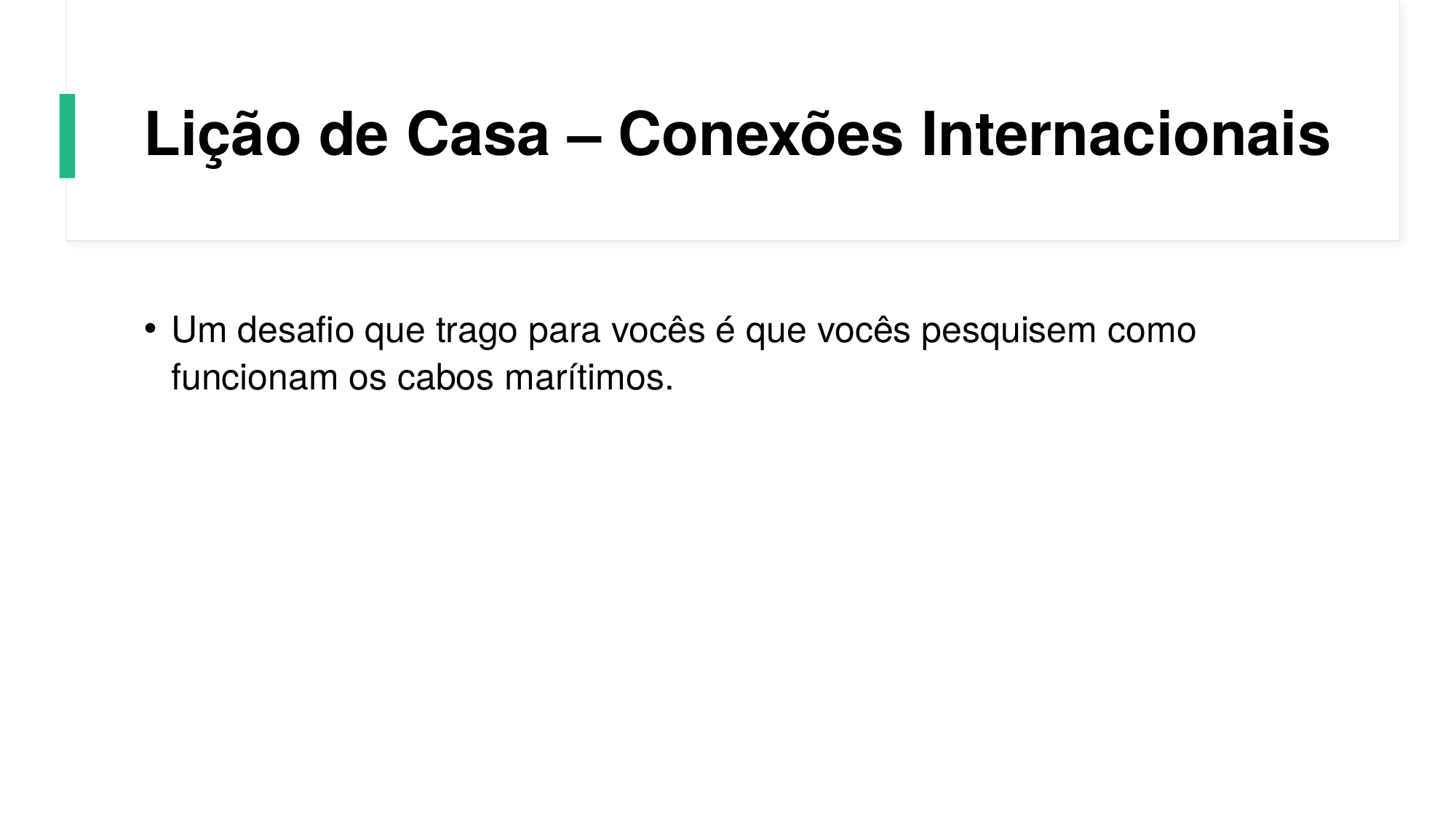

# Lição de Casa – Conexões Internacionais
Um desafio que trago para vocês é que vocês pesquisem como funcionam os cabos marítimos.